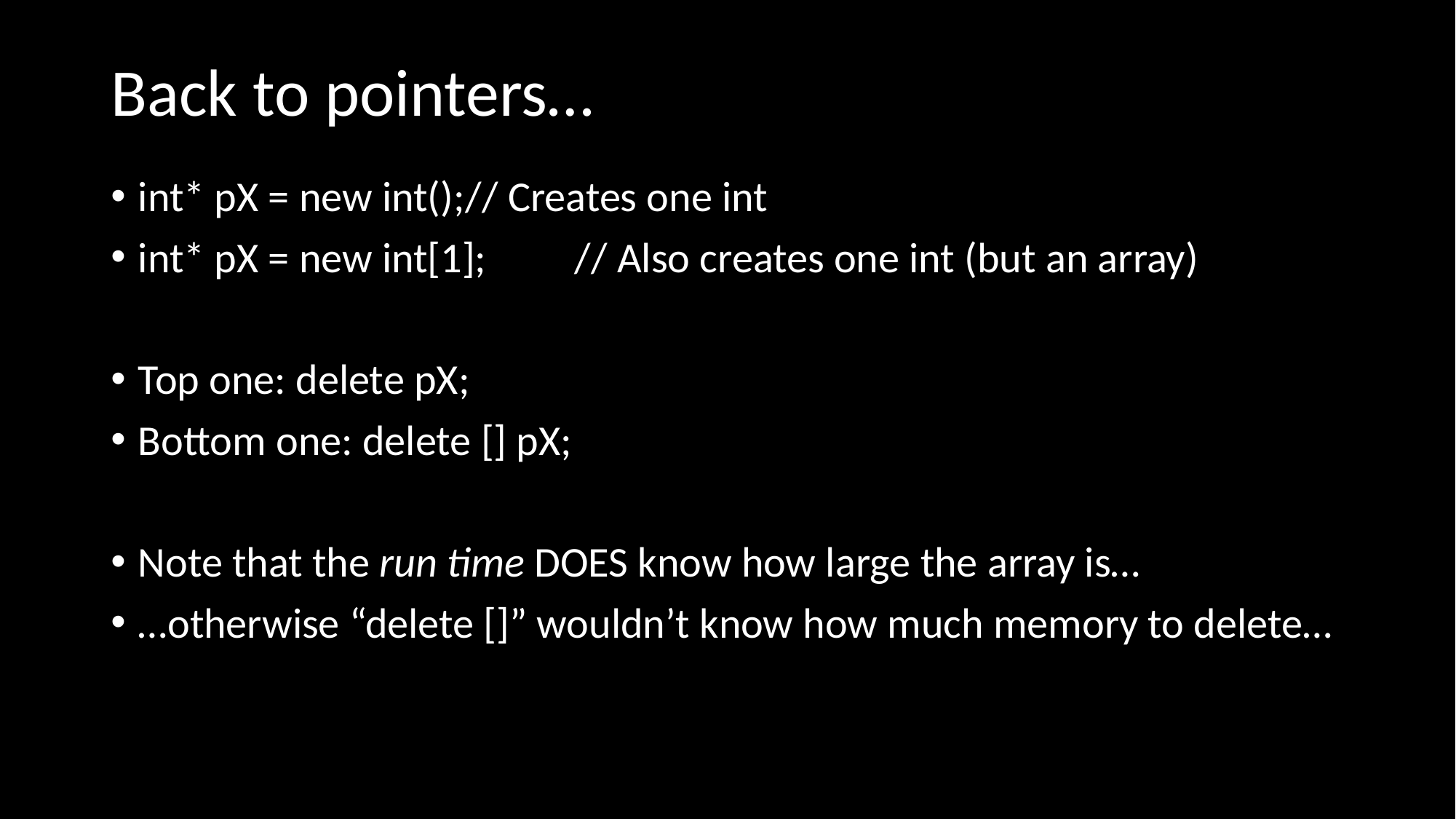

# Back to pointers…
int* pX = new int();	// Creates one int
int* pX = new int[1];	// Also creates one int (but an array)

Top one: delete pX;
Bottom one: delete [] pX;

Note that the run time DOES know how large the array is…
…otherwise “delete []” wouldn’t know how much memory to delete…